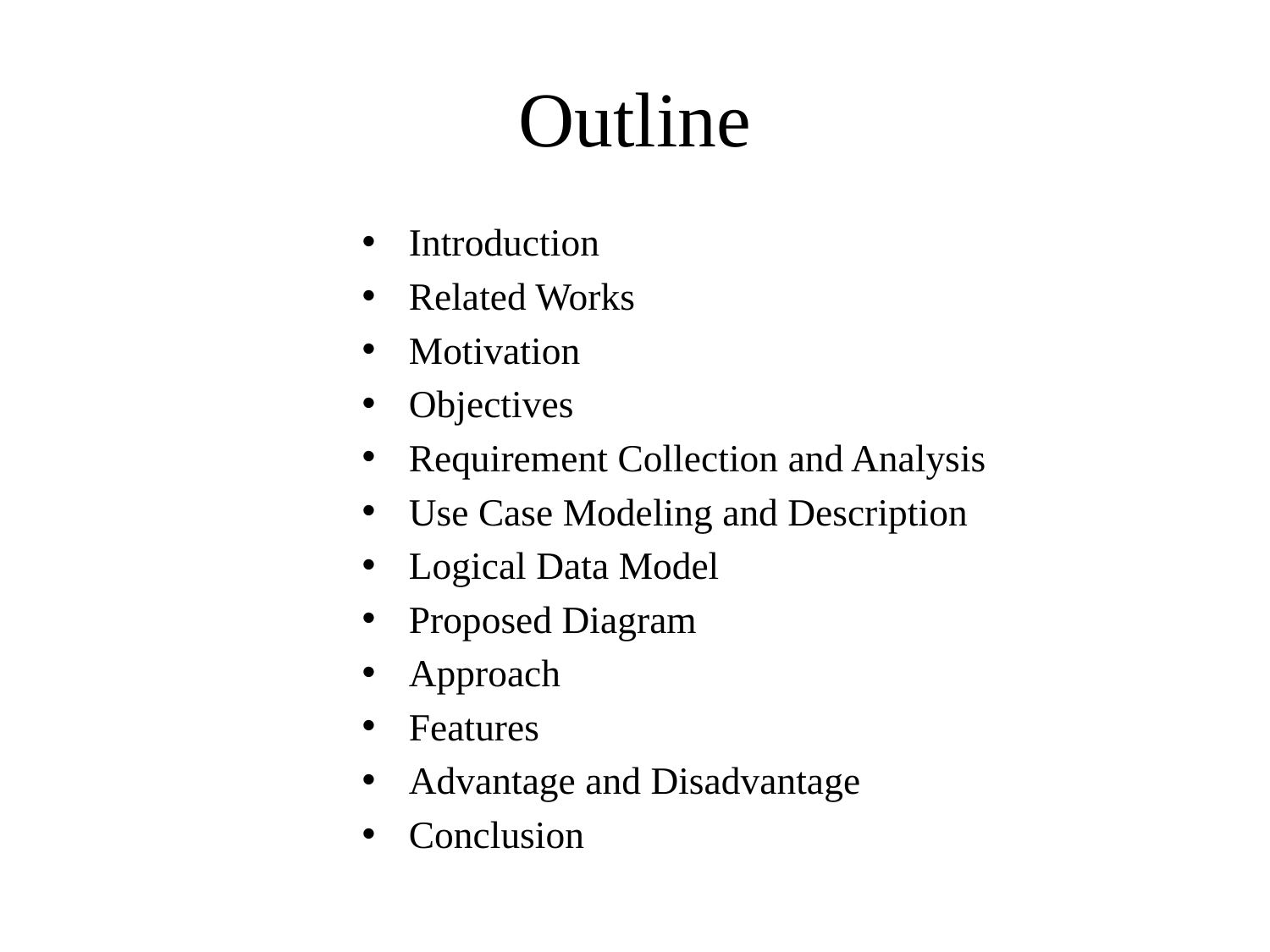

# Outline
Introduction
Related Works
Motivation
Objectives
Requirement Collection and Analysis
Use Case Modeling and Description
Logical Data Model
Proposed Diagram
Approach
Features
Advantage and Disadvantage
Conclusion